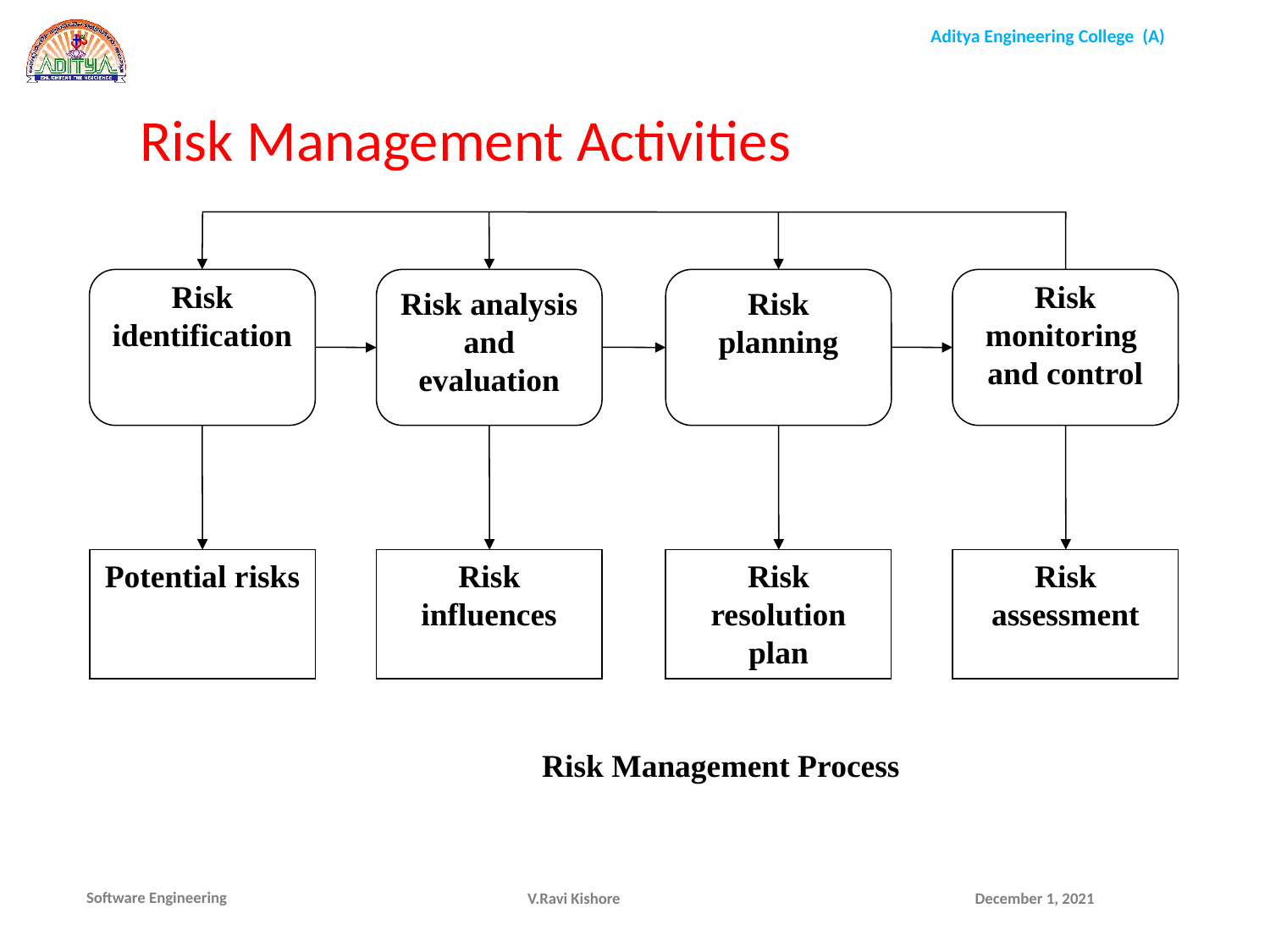

Risk Management Activities

Risk identification

Risk analysis and evaluation

Risk planning

Risk monitoring
and control

Potential risks
Risk influences
Risk resolution plan
Risk assessment
Risk Management Process
V.Ravi Kishore
December 1, 2021